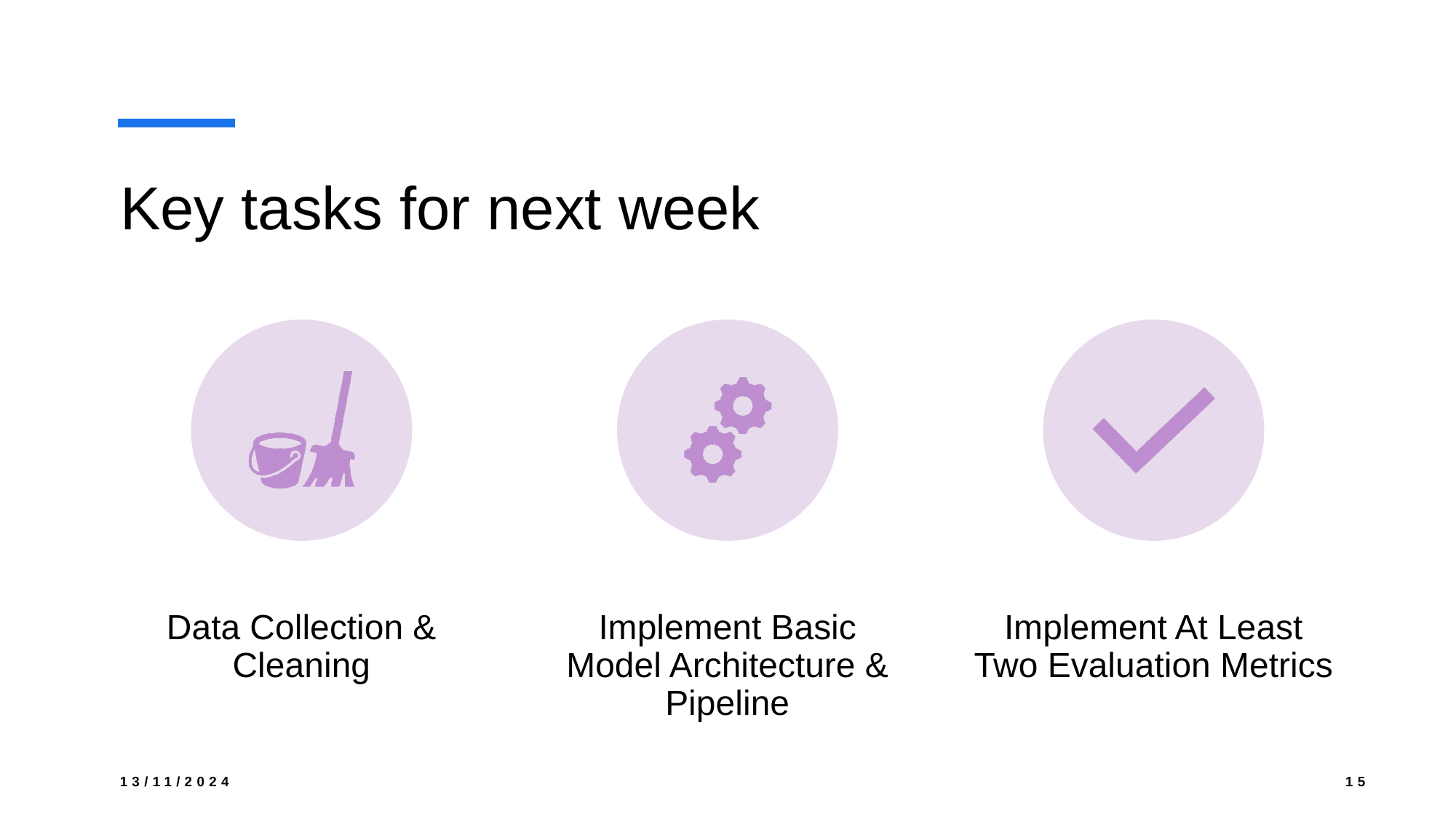

# Key tasks for next week
Data Collection & Cleaning
Implement Basic Model Architecture & Pipeline
Implement At Least Two Evaluation Metrics
13/11/2024

15